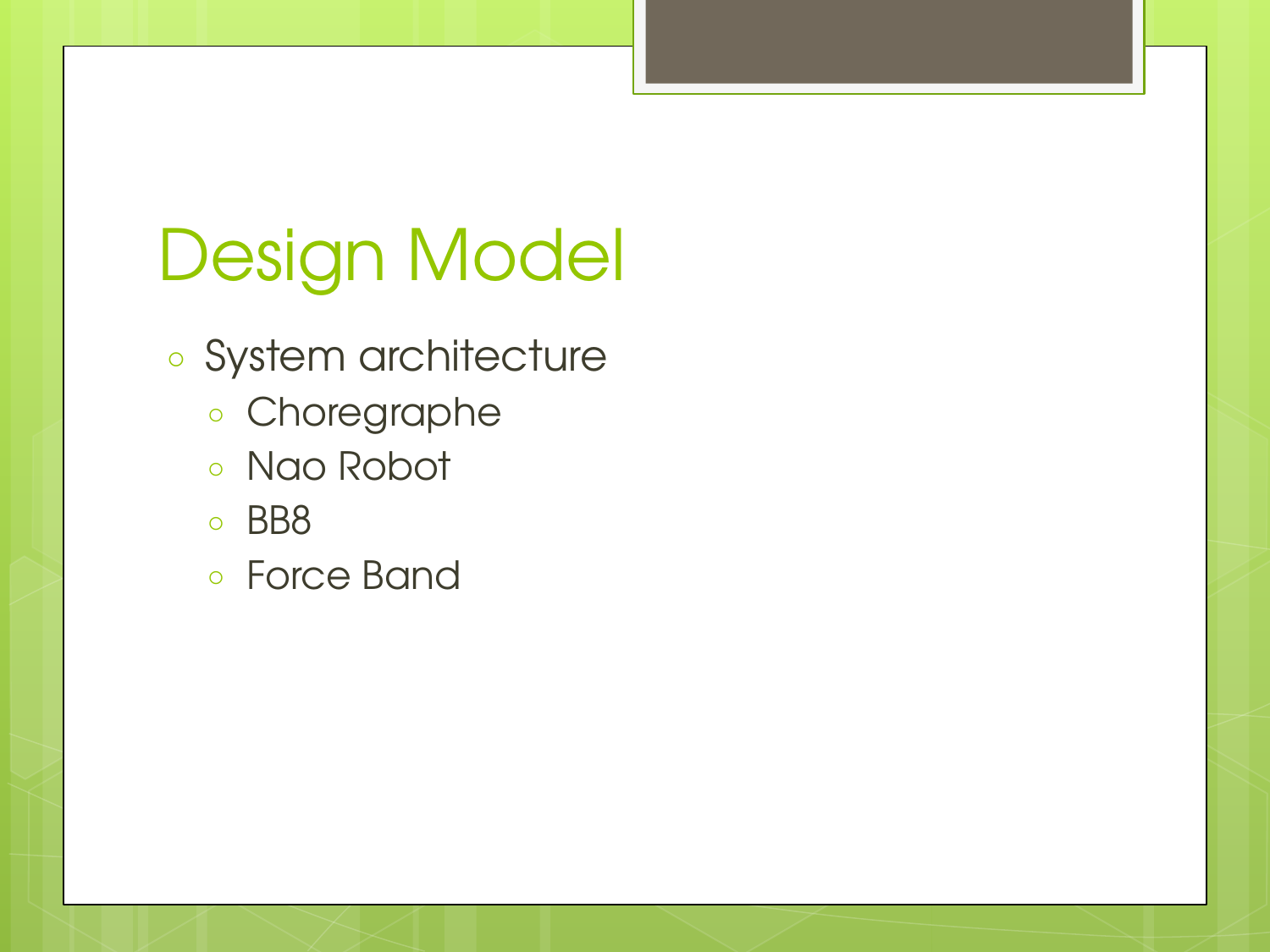

# Design Model
System architecture
Choregraphe
Nao Robot
BB8
Force Band